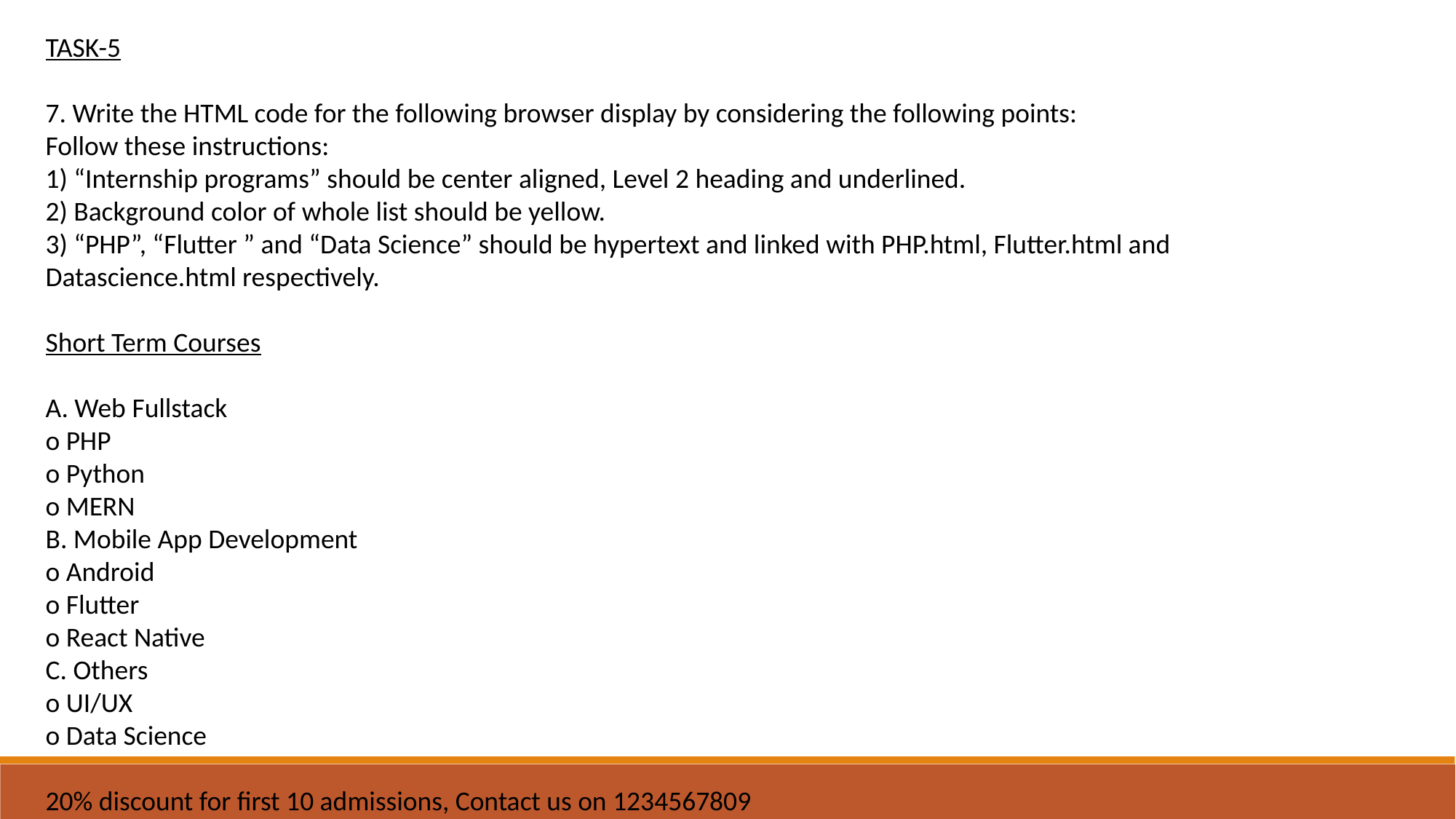

TASK-5

7. Write the HTML code for the following browser display by considering the following points:
Follow these instructions:
1) “Internship programs” should be center aligned, Level 2 heading and underlined.
2) Background color of whole list should be yellow.
3) “PHP”, “Flutter ” and “Data Science” should be hypertext and linked with PHP.html, Flutter.html and Datascience.html respectively.

Short Term Courses

A. Web Fullstack
o PHP
o Python
o MERN
B. Mobile App Development
o Android
o Flutter
o React Native
C. Others
o UI/UX
o Data Science

20% discount for first 10 admissions, Contact us on 1234567809